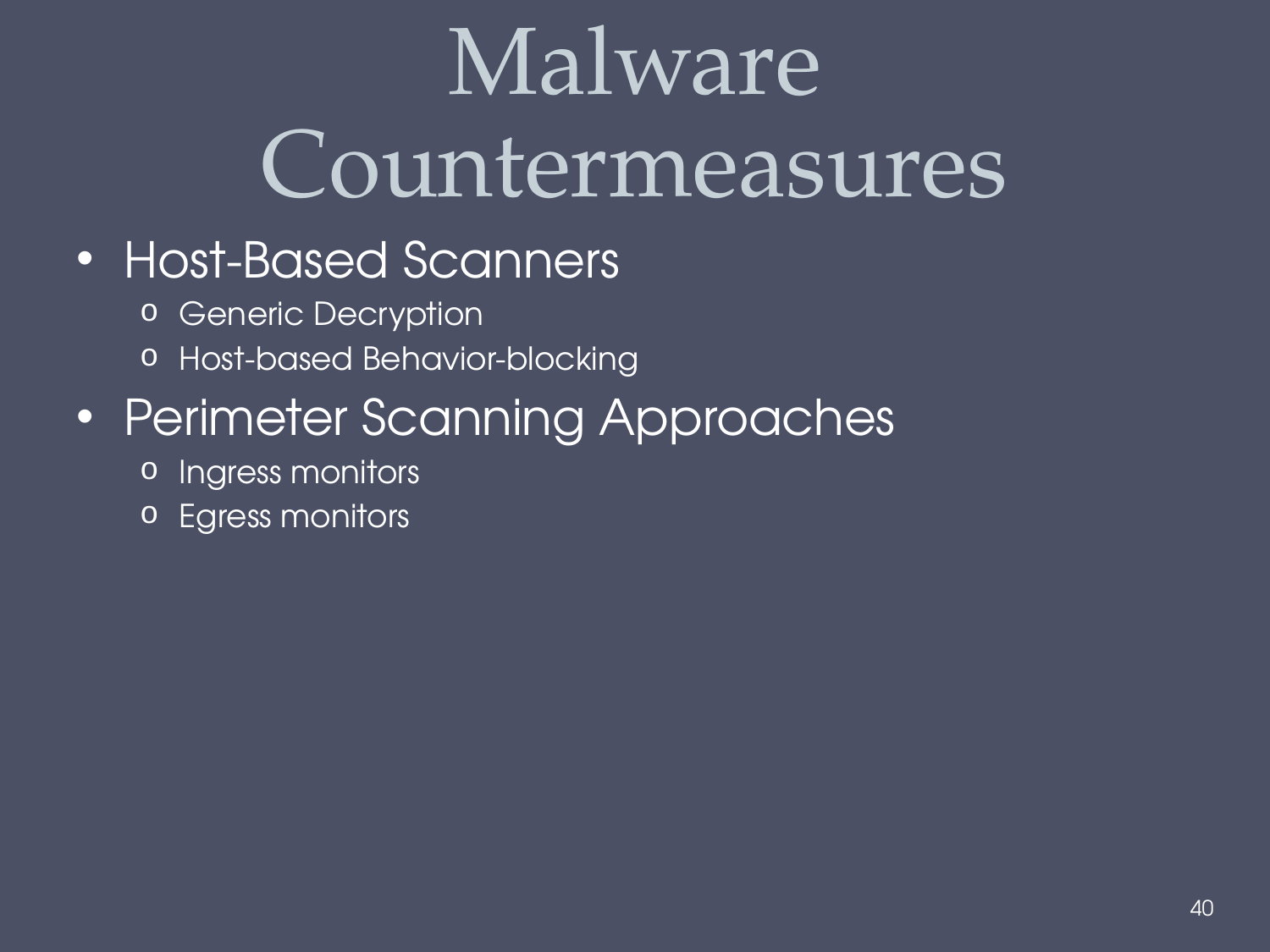

# Malware Countermeasures
Host-Based Scanners
Generic Decryption
Host-based Behavior-blocking
Perimeter Scanning Approaches
Ingress monitors
Egress monitors
40